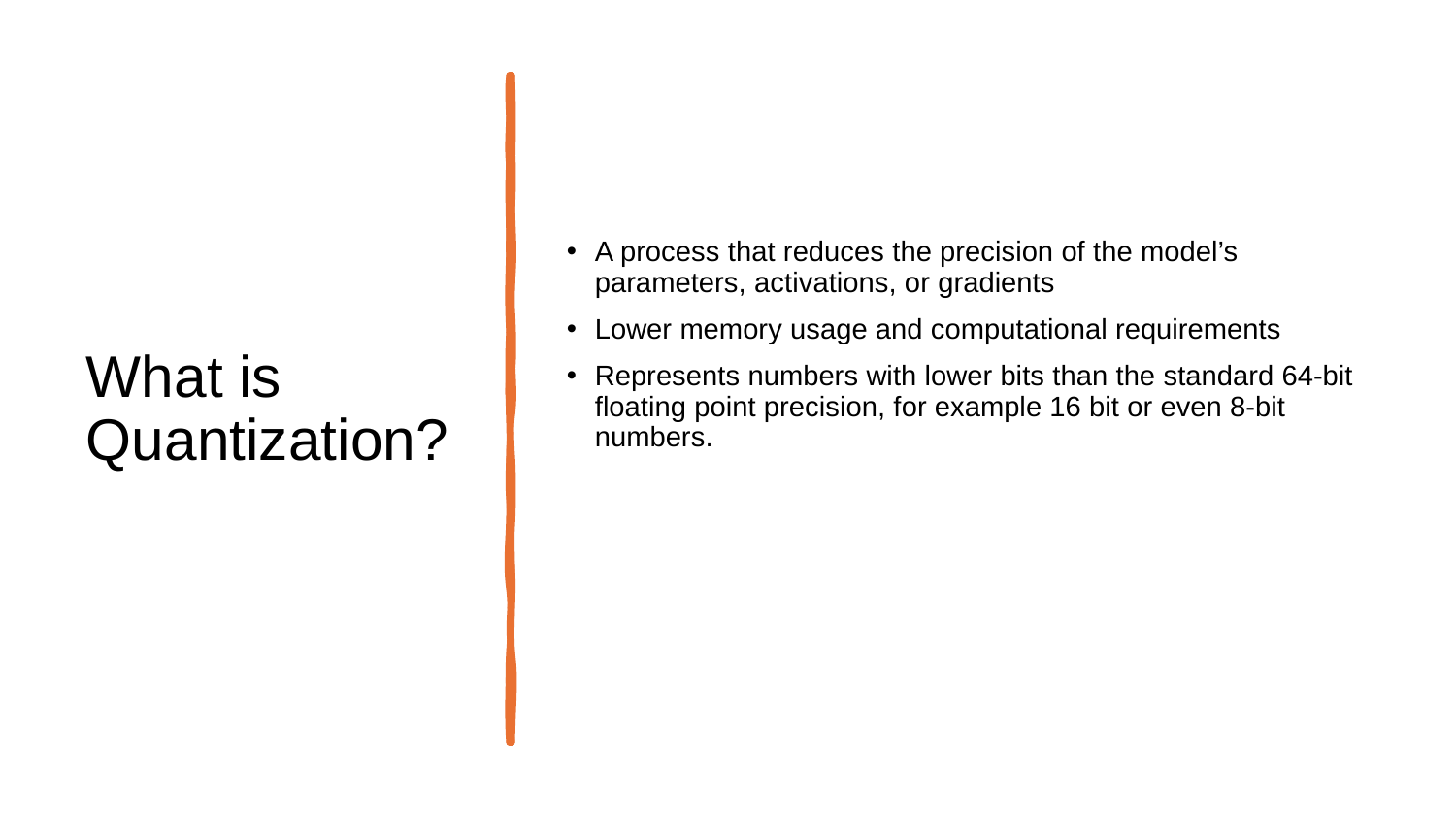

A process that reduces the precision of the model’s parameters, activations, or gradients
Lower memory usage and computational requirements
Represents numbers with lower bits than the standard 64-bit floating point precision, for example 16 bit or even 8-bit numbers.
# What is Quantization?